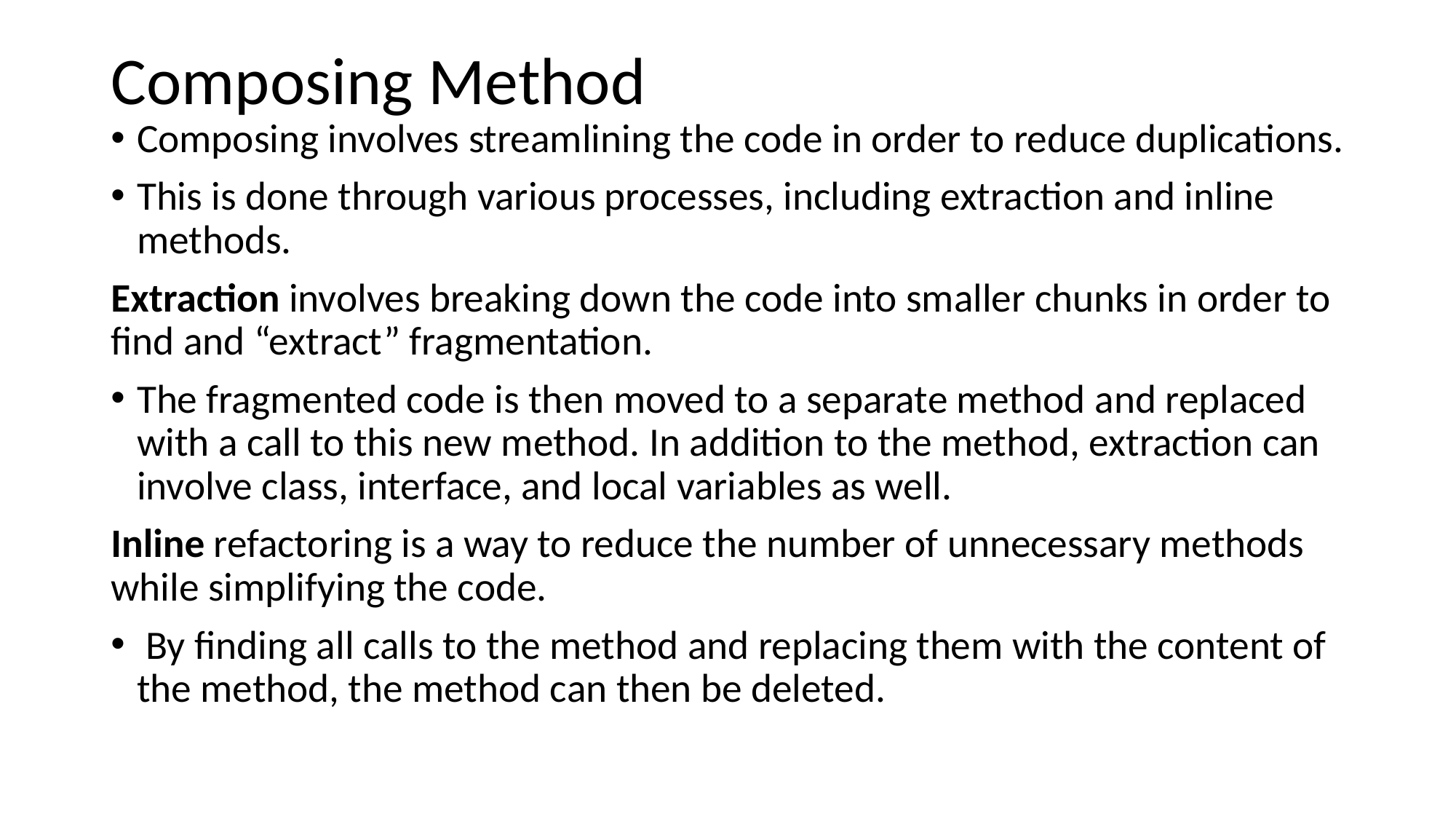

# Composing Method
Composing involves streamlining the code in order to reduce duplications.
This is done through various processes, including extraction and inline methods.
Extraction involves breaking down the code into smaller chunks in order to find and “extract” fragmentation.
The fragmented code is then moved to a separate method and replaced with a call to this new method. In addition to the method, extraction can involve class, interface, and local variables as well.
Inline refactoring is a way to reduce the number of unnecessary methods while simplifying the code.
 By finding all calls to the method and replacing them with the content of the method, the method can then be deleted.